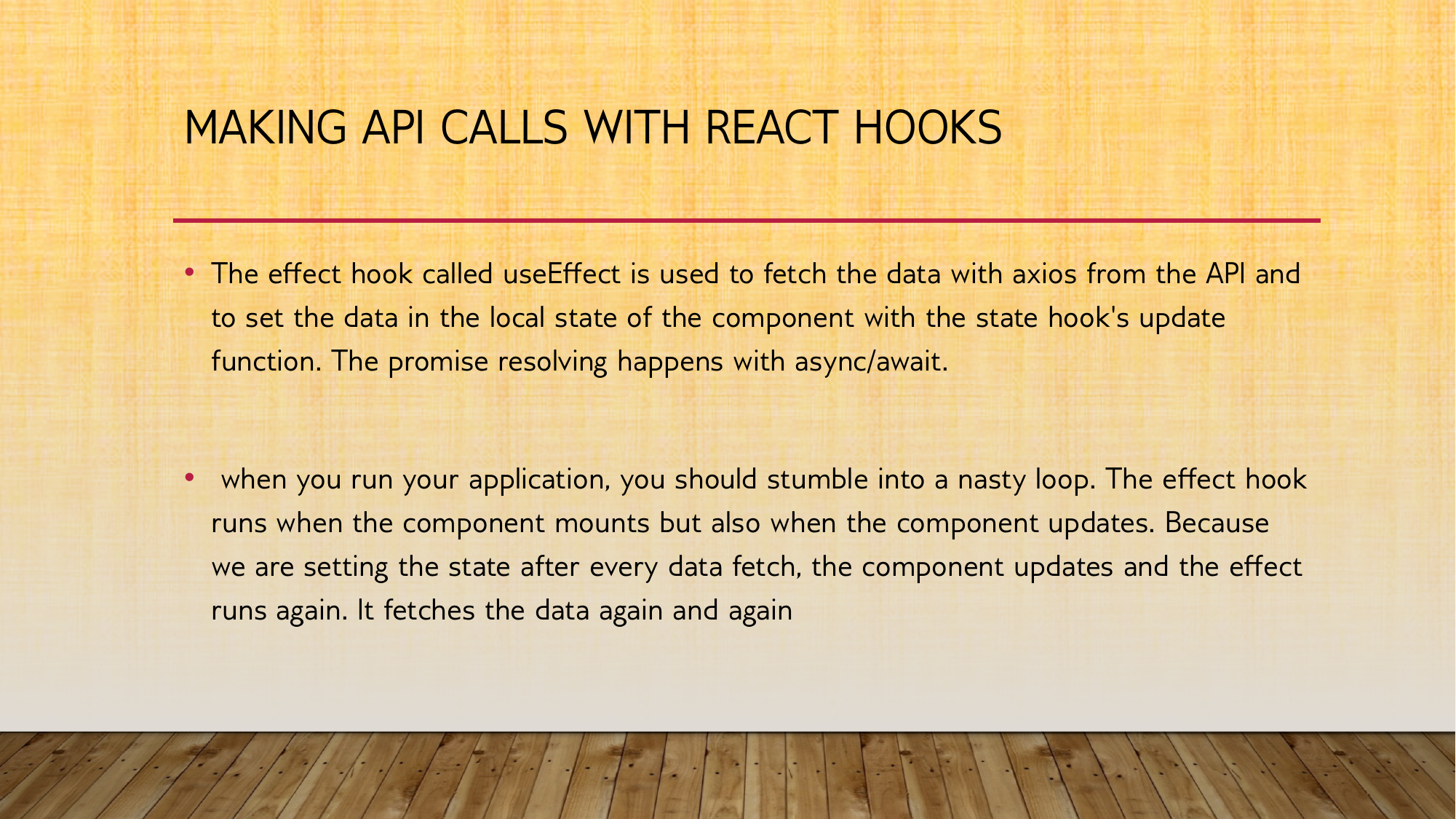

# Making API Calls with React Hooks
The effect hook called useEffect is used to fetch the data with axios from the API and to set the data in the local state of the component with the state hook's update function. The promise resolving happens with async/await.

 when you run your application, you should stumble into a nasty loop. The effect hook runs when the component mounts but also when the component updates. Because we are setting the state after every data fetch, the component updates and the effect runs again. It fetches the data again and again